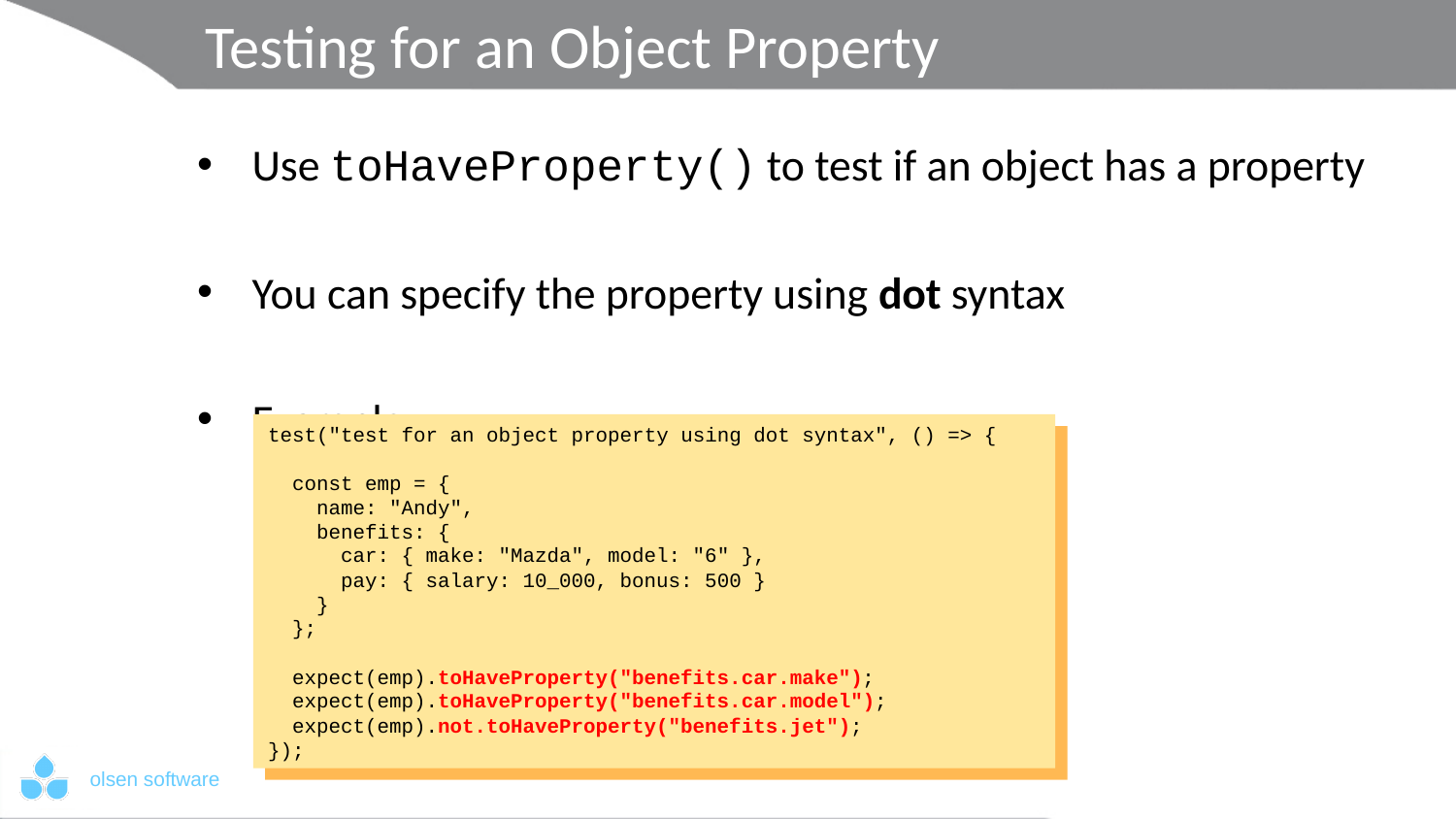

# Testing for an Object Property
Use toHaveProperty() to test if an object has a property

You can specify the property using dot syntax

Example:
test("test for an object property using dot syntax", () => {

  const emp = {
    name: "Andy",
    benefits: {
      car: { make: "Mazda", model: "6" },
      pay: { salary: 10_000, bonus: 500 }
    }
  };

  expect(emp).toHaveProperty("benefits.car.make");
  expect(emp).toHaveProperty("benefits.car.model");
  expect(emp).not.toHaveProperty("benefits.jet");
});